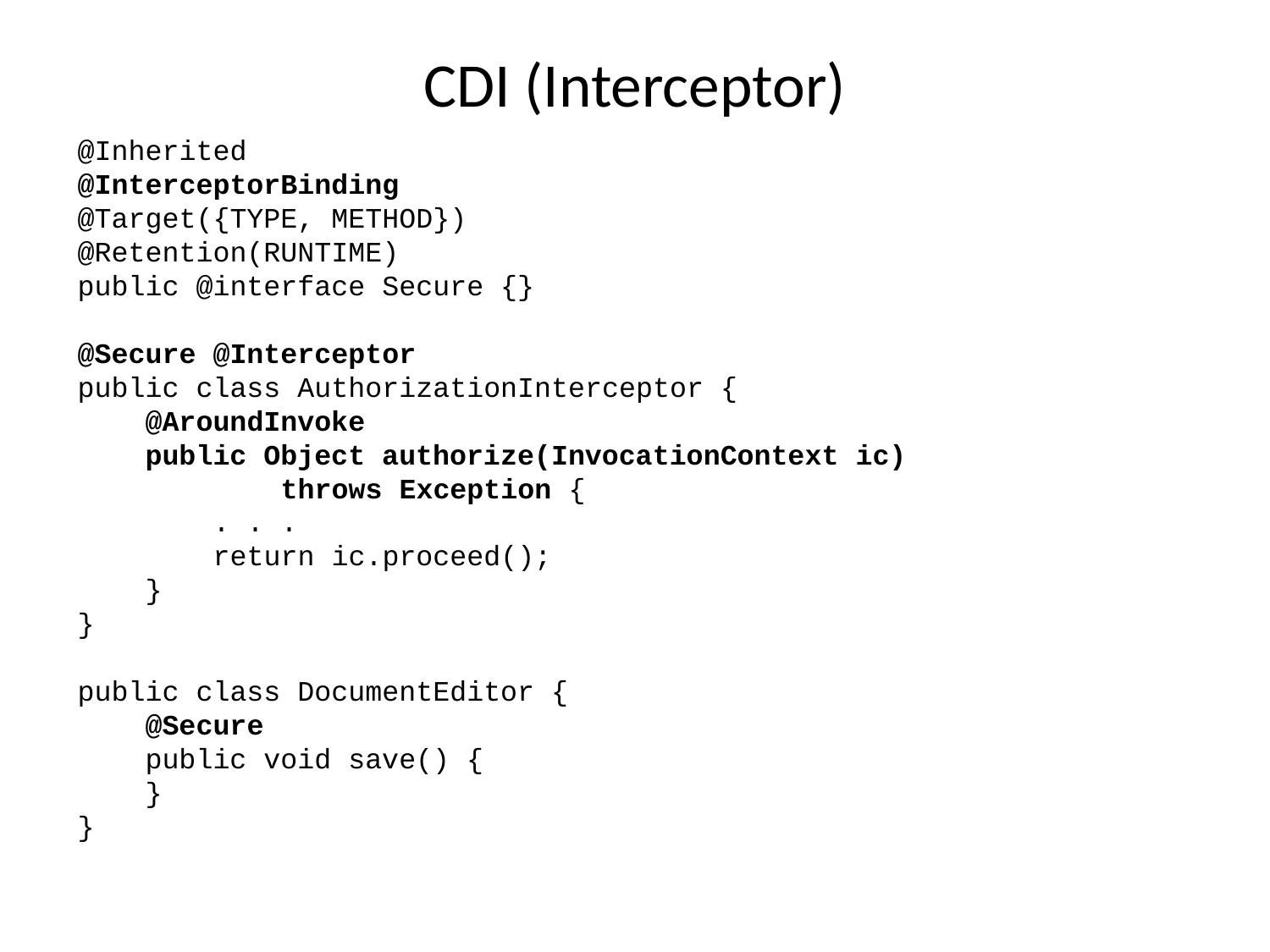

# CDI (Interceptor)
@Inherited
@InterceptorBinding
@Target({TYPE, METHOD})
@Retention(RUNTIME)
public @interface Secure {}

@Secure @Interceptor
public class AuthorizationInterceptor {
    @AroundInvoke
    public Object authorize(InvocationContext ic)
            throws Exception {
        . . .
        return ic.proceed();
    }
}

public class DocumentEditor {
    @Secure
    public void save() {
    }
}